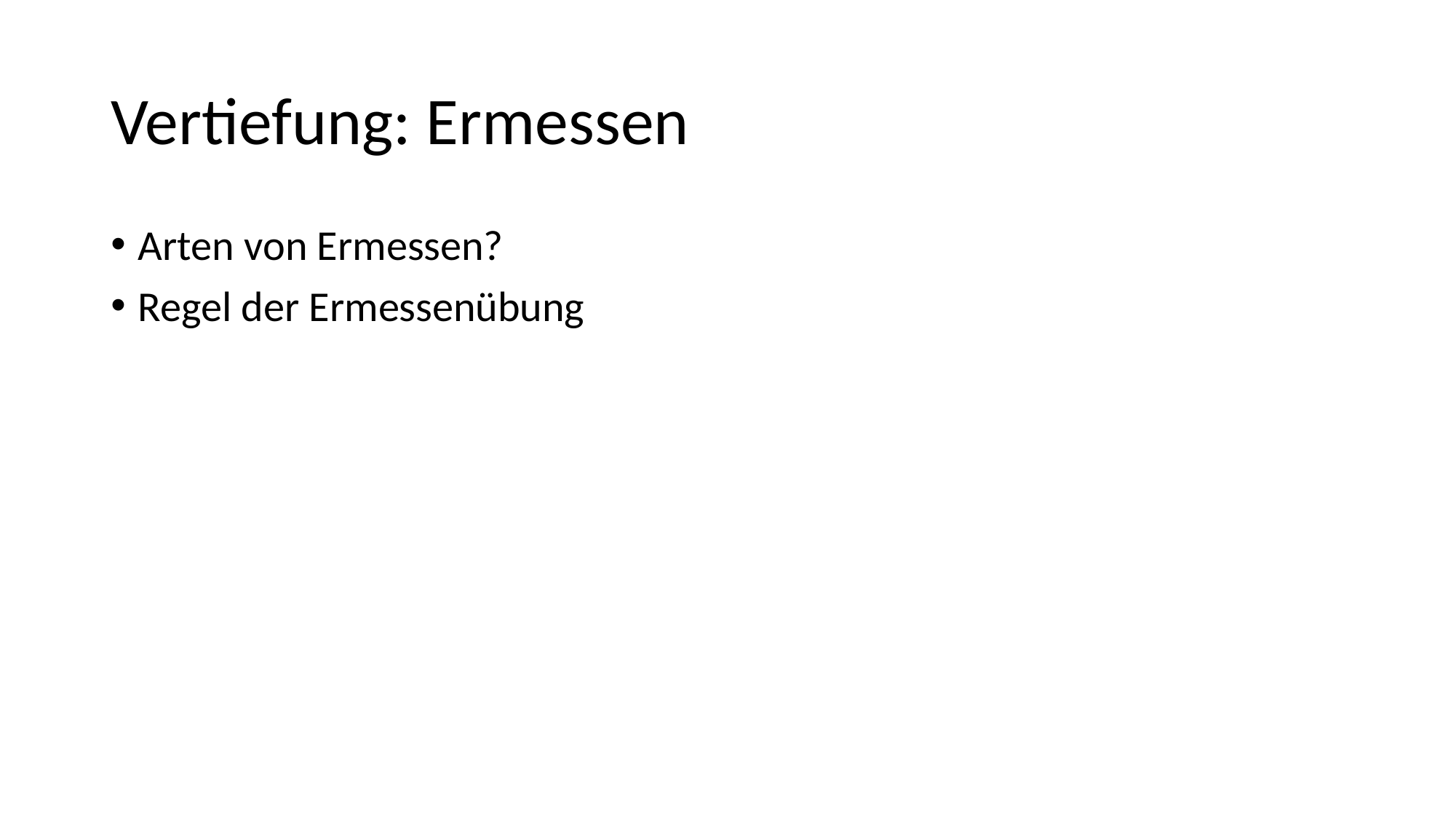

# Vertiefung: Ermessen
Arten von Ermessen?
Regel der Ermessenübung